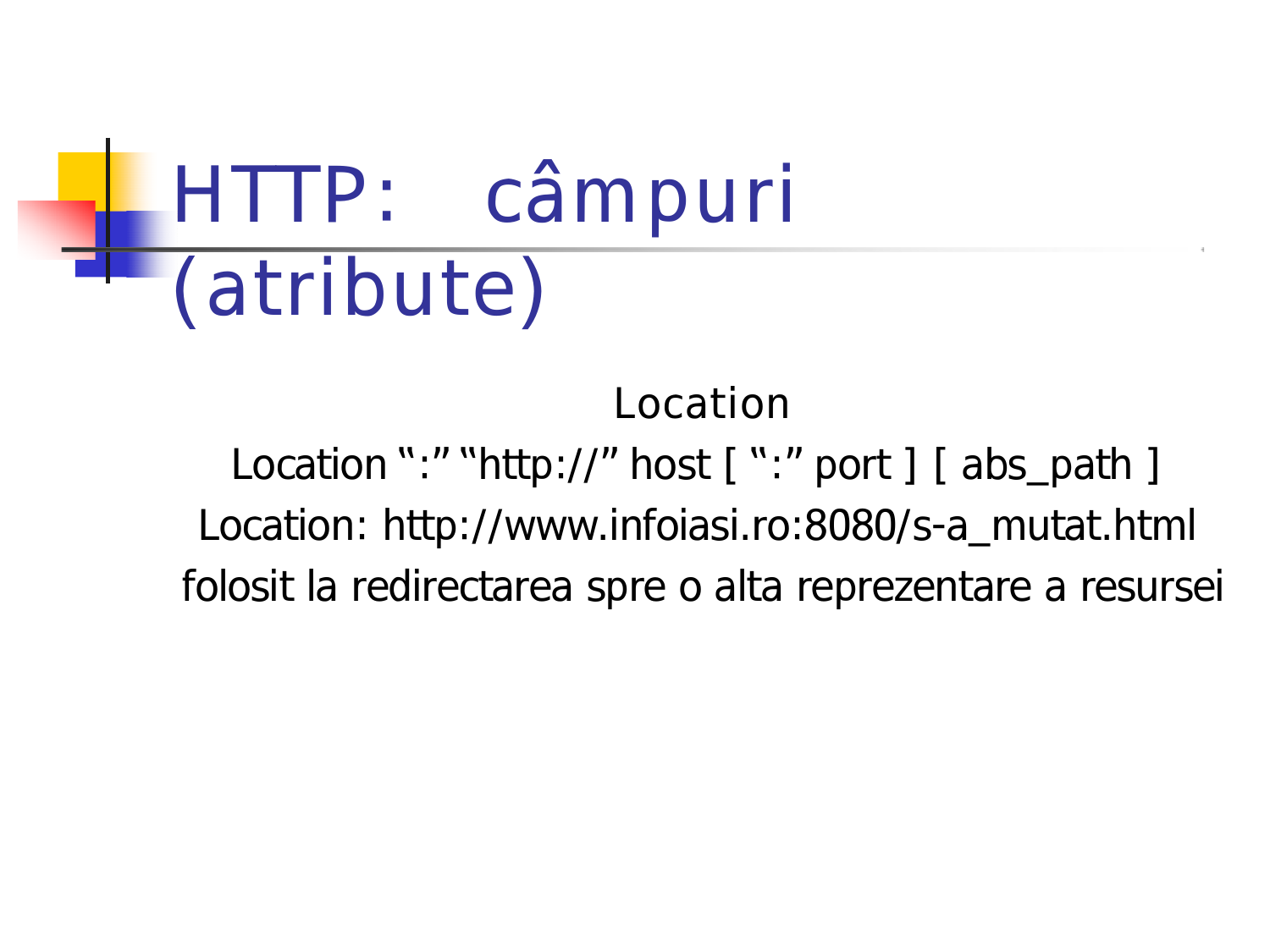

# HTTP:	câmpuri (atribute)

Location
Location “:” “http://” host [ “:” port ] [ abs_path ]  Location: http://www.infoiasi.ro:8080/s-a_mutat.html  folosit la redirectarea spre o alta reprezentare a resursei